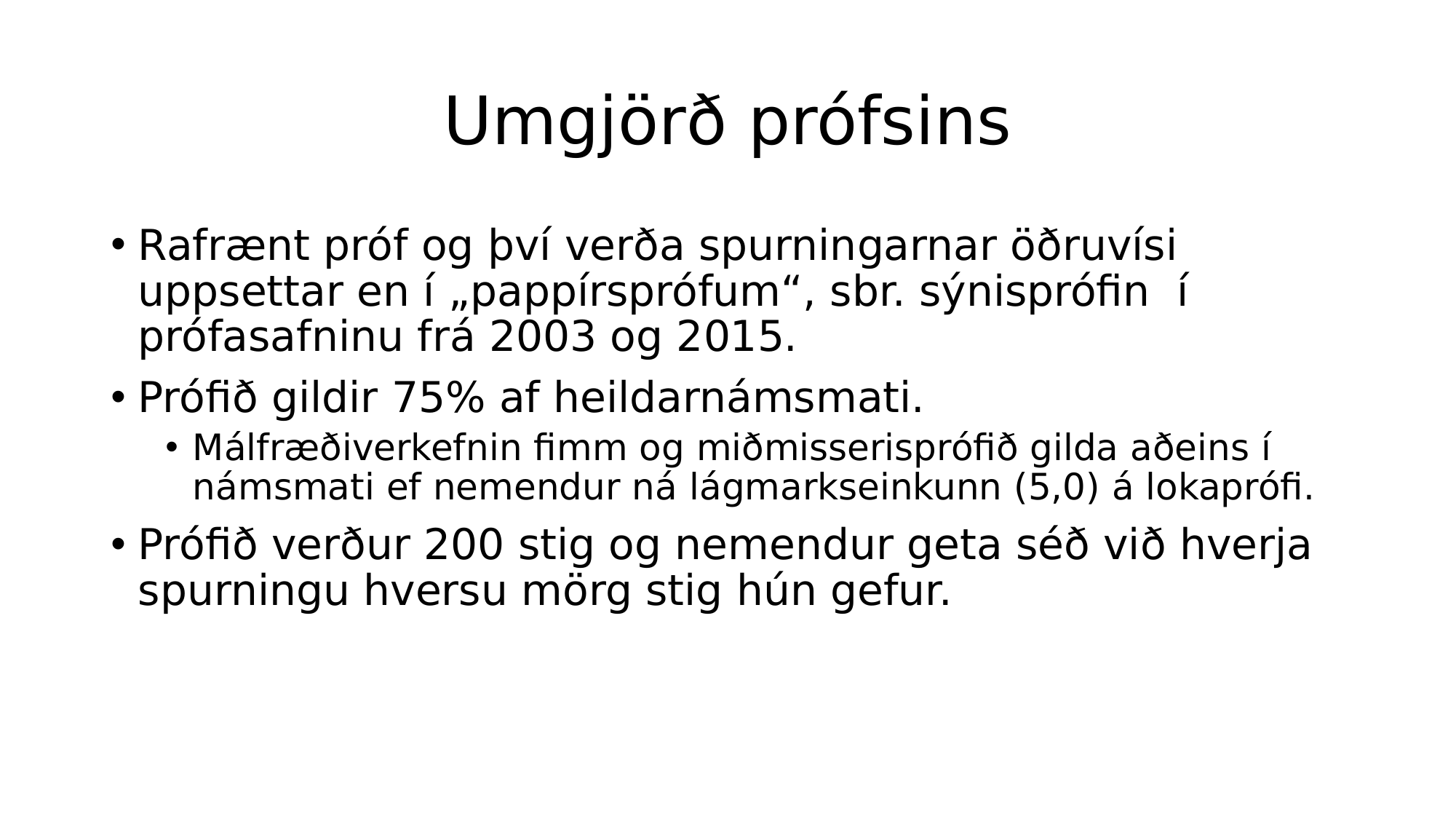

# Umgjörð prófsins
Rafrænt próf og því verða spurningarnar öðruvísi uppsettar en í „pappírsprófum“, sbr. sýnisprófin  í prófasafninu frá 2003 og 2015.
Prófið gildir 75% af heildarnámsmati.
Málfræðiverkefnin fimm og miðmisserisprófið gilda aðeins í námsmati ef nemendur ná lágmarkseinkunn (5,0) á lokaprófi.
Prófið verður 200 stig og nemendur geta séð við hverja spurningu hversu mörg stig hún gefur.